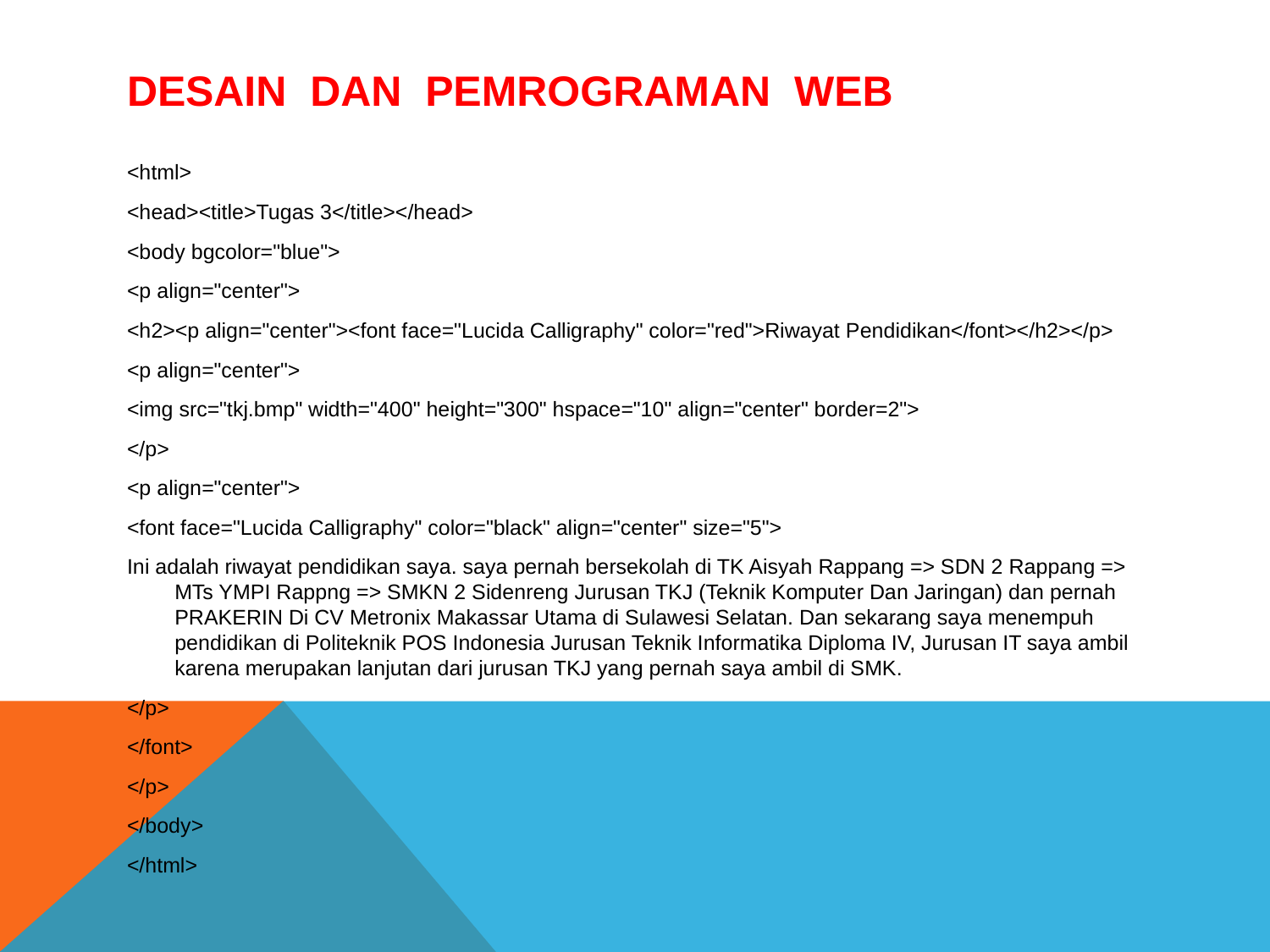

# Desain  Dan  Pemrograman  WEB
<html>
<head><title>Tugas 3</title></head>
<body bgcolor="blue">
<p align="center">
<h2><p align="center"><font face="Lucida Calligraphy" color="red">Riwayat Pendidikan</font></h2></p>
<p align="center">
<img src="tkj.bmp" width="400" height="300" hspace="10" align="center" border=2">
</p>
<p align="center">
<font face="Lucida Calligraphy" color="black" align="center" size="5">
Ini adalah riwayat pendidikan saya. saya pernah bersekolah di TK Aisyah Rappang => SDN 2 Rappang => MTs YMPI Rappng => SMKN 2 Sidenreng Jurusan TKJ (Teknik Komputer Dan Jaringan) dan pernah PRAKERIN Di CV Metronix Makassar Utama di Sulawesi Selatan. Dan sekarang saya menempuh pendidikan di Politeknik POS Indonesia Jurusan Teknik Informatika Diploma IV, Jurusan IT saya ambil karena merupakan lanjutan dari jurusan TKJ yang pernah saya ambil di SMK.
</p>
</font>
</p>
</body>
</html>